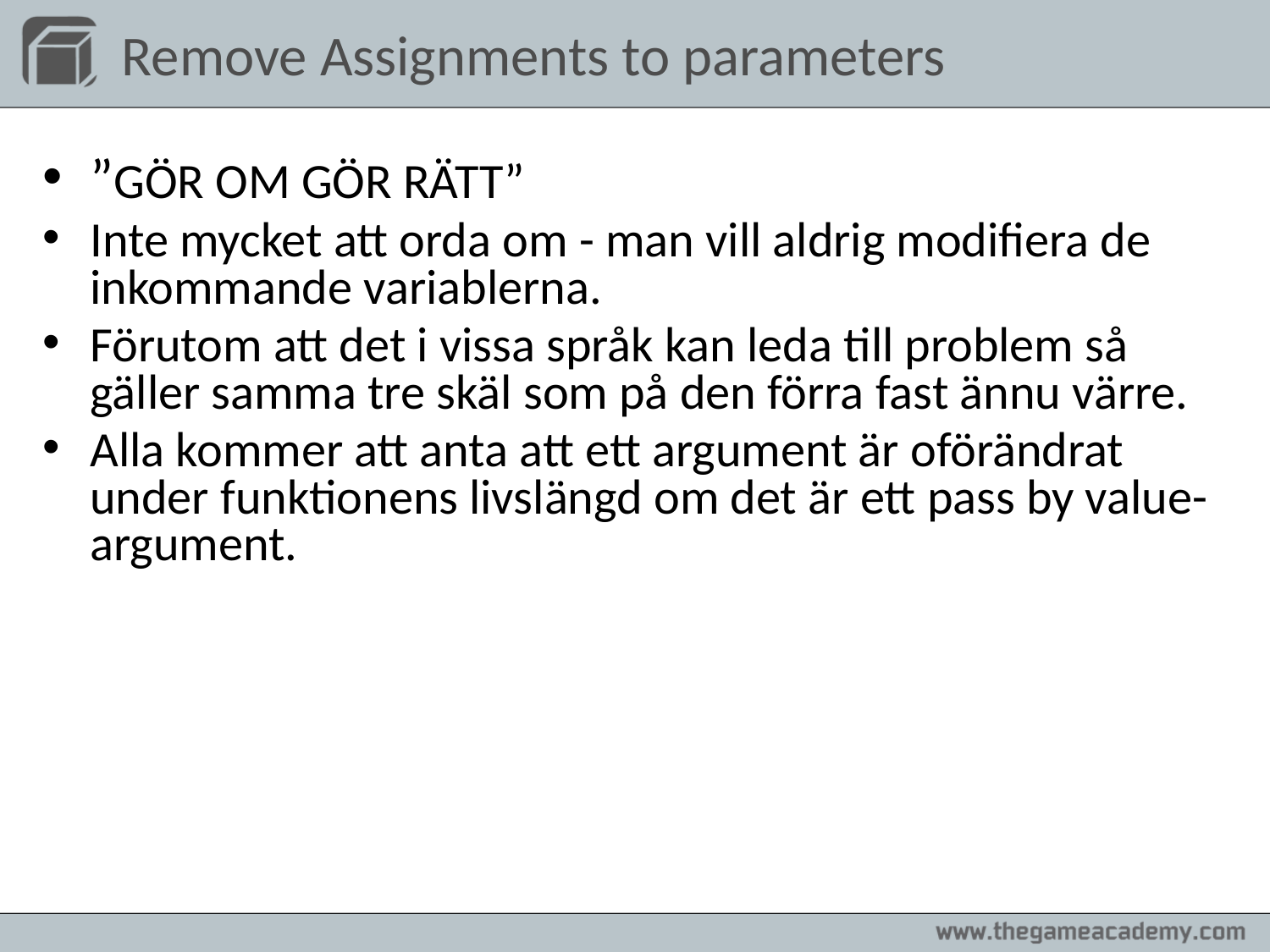

# Remove Assignments to parameters
”GÖR OM GÖR RÄTT”
Inte mycket att orda om - man vill aldrig modifiera de inkommande variablerna.
Förutom att det i vissa språk kan leda till problem så gäller samma tre skäl som på den förra fast ännu värre.
Alla kommer att anta att ett argument är oförändrat under funktionens livslängd om det är ett pass by value-argument.